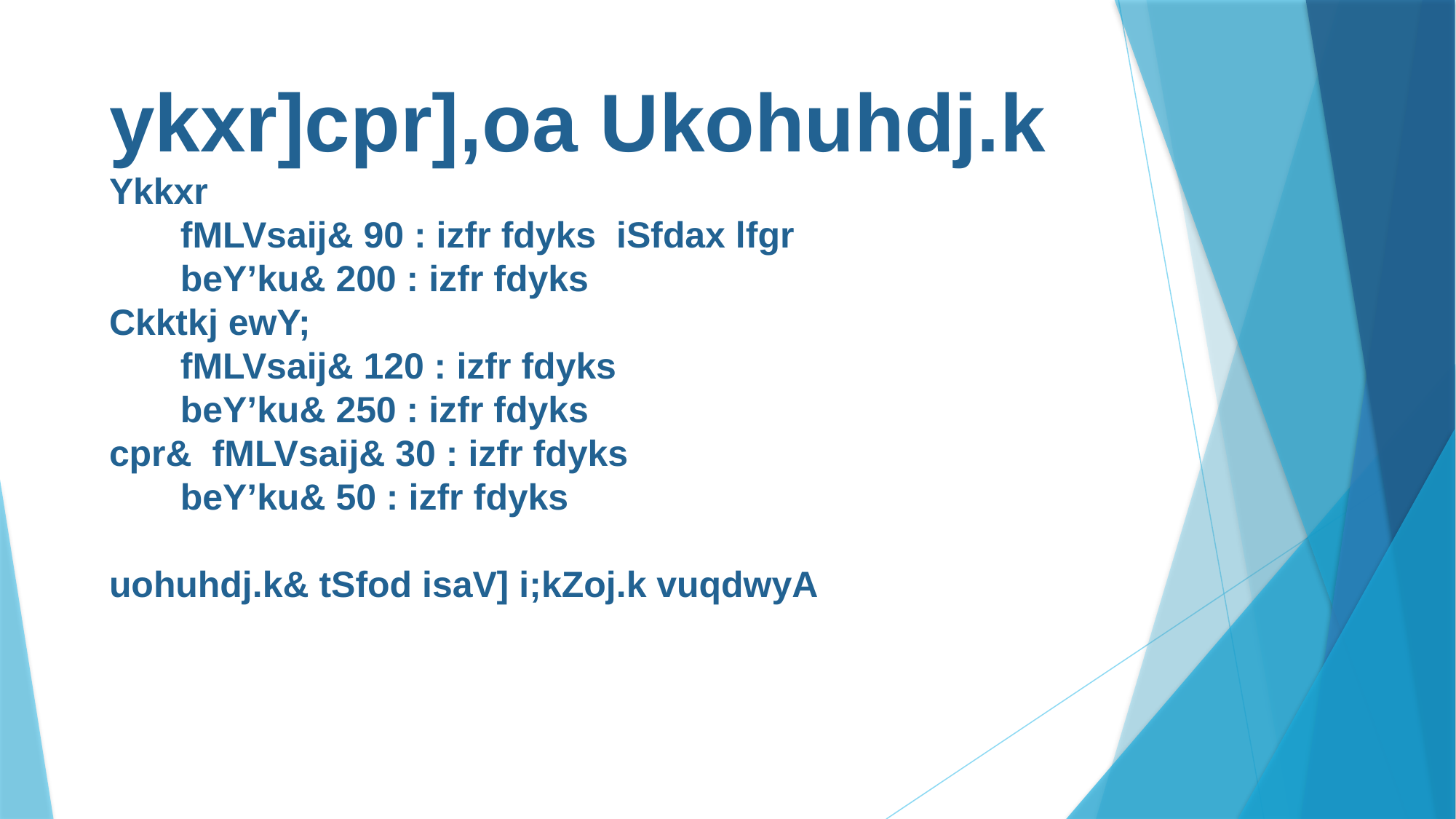

ykxr]cpr],oa Ukohuhdj.k
Ykkxr
       fMLVsaij& 90 : izfr fdyks  iSfdax lfgr
       beY’ku& 200 : izfr fdyks
Ckktkj ewY;
       fMLVsaij& 120 : izfr fdyks
       beY’ku& 250 : izfr fdyks
cpr&  fMLVsaij& 30 : izfr fdyks
       beY’ku& 50 : izfr fdyks

uohuhdj.k& tSfod isaV] i;kZoj.k vuqdwyA